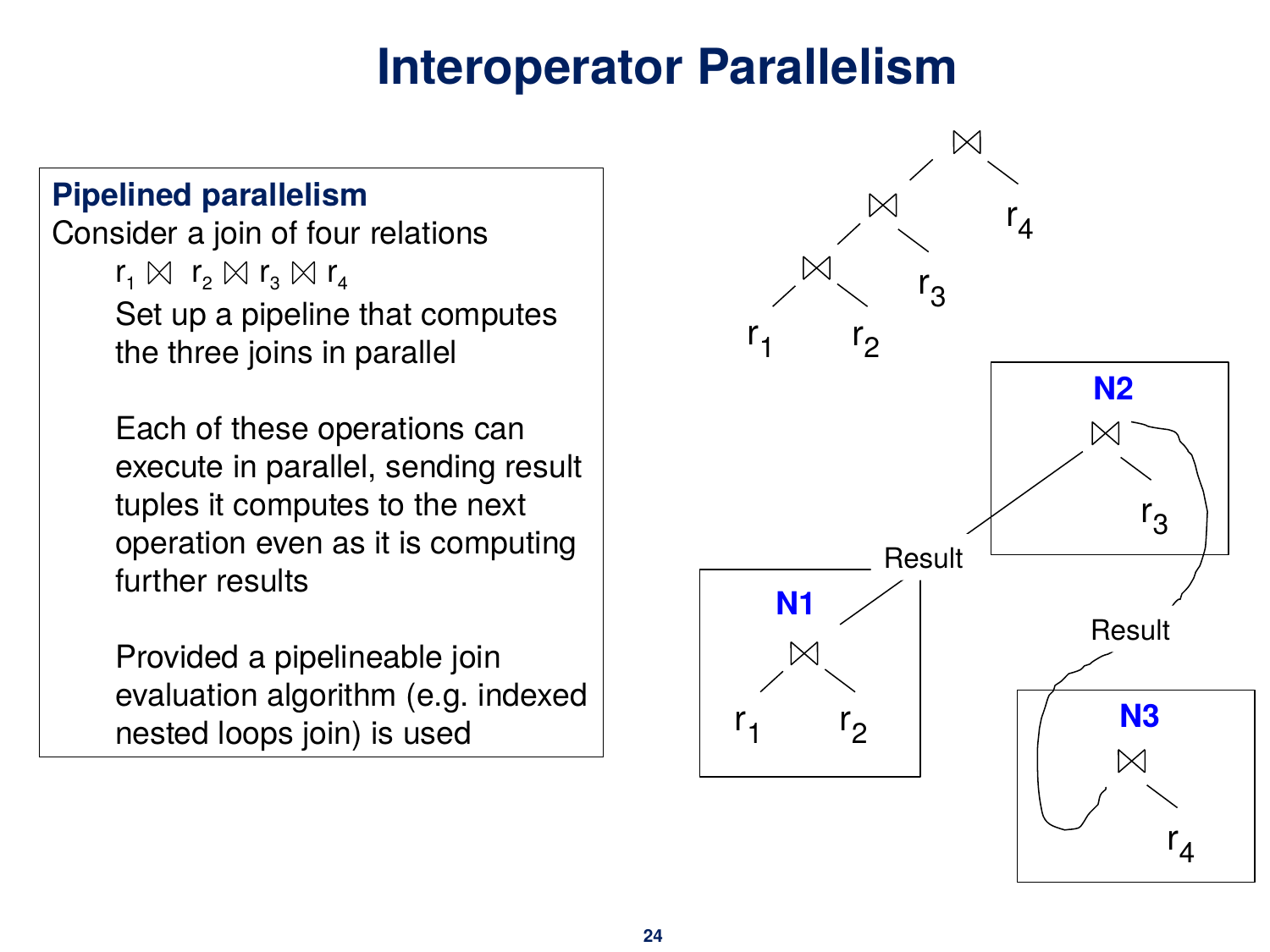

# Interoperator Parallelism

r4

r3

r1
r2
Pipelined parallelism
Consider a join of four relations
r1 ⨝  r2 ⨝ r3 ⨝ r4
Set up a pipeline that computes the three joins in parallel
Each of these operations can execute in parallel, sending result tuples it computes to the next operation even as it is computing further results

Provided a pipelineable join evaluation algorithm (e.g. indexed nested loops join) is used
N2

r3
Result

Result
N3

r4

N1

r1
r2